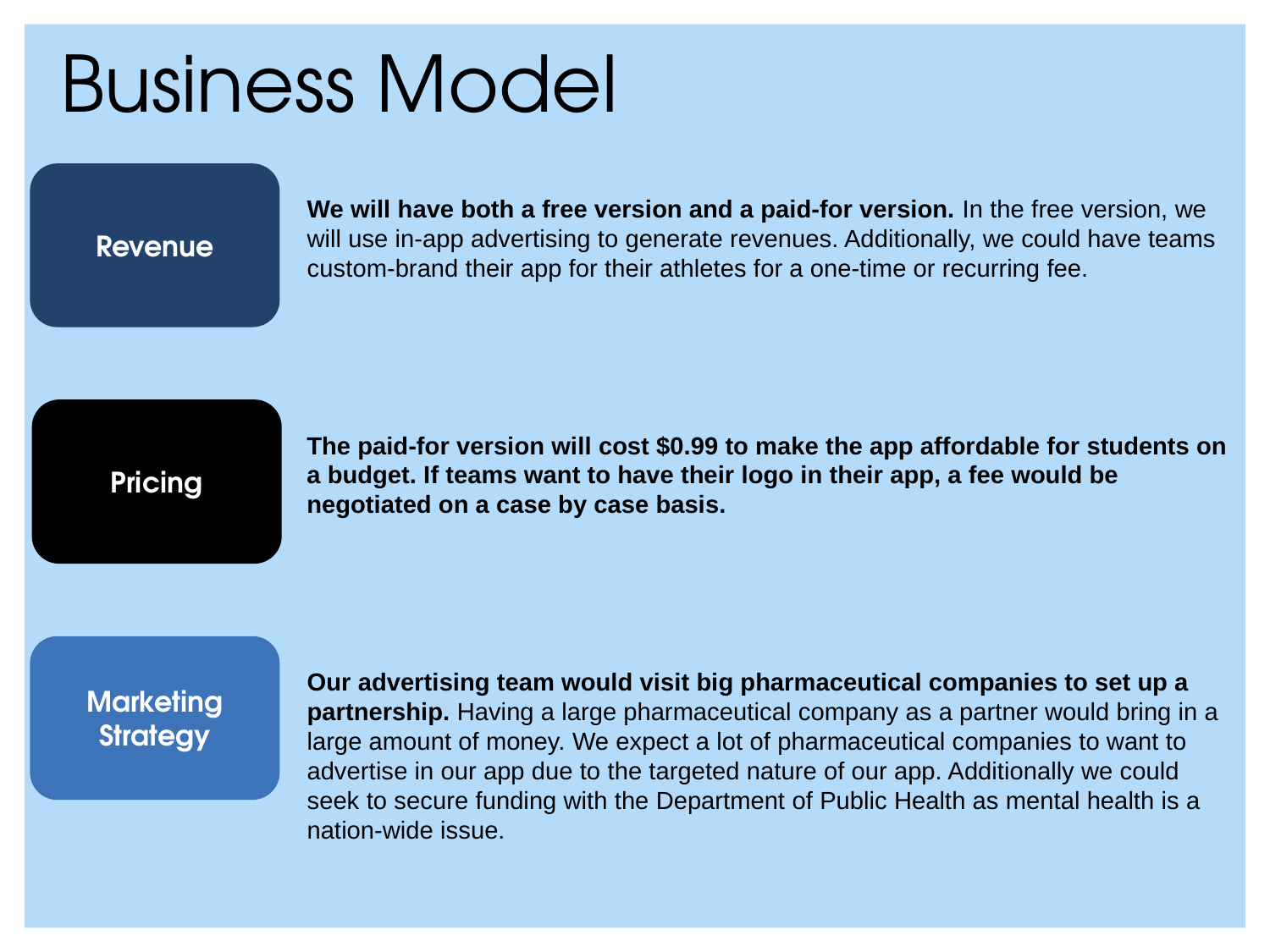

Business Model
Revenue
We will have both a free version and a paid-for version. In the free version, we will use in-app advertising to generate revenues. Additionally, we could have teams custom-brand their app for their athletes for a one-time or recurring fee.
Pricing
The paid-for version will cost $0.99 to make the app affordable for students on a budget. If teams want to have their logo in their app, a fee would be negotiated on a case by case basis.
Marketing Strategy
Our advertising team would visit big pharmaceutical companies to set up a partnership. Having a large pharmaceutical company as a partner would bring in a large amount of money. We expect a lot of pharmaceutical companies to want to advertise in our app due to the targeted nature of our app. Additionally we could seek to secure funding with the Department of Public Health as mental health is a nation-wide issue.